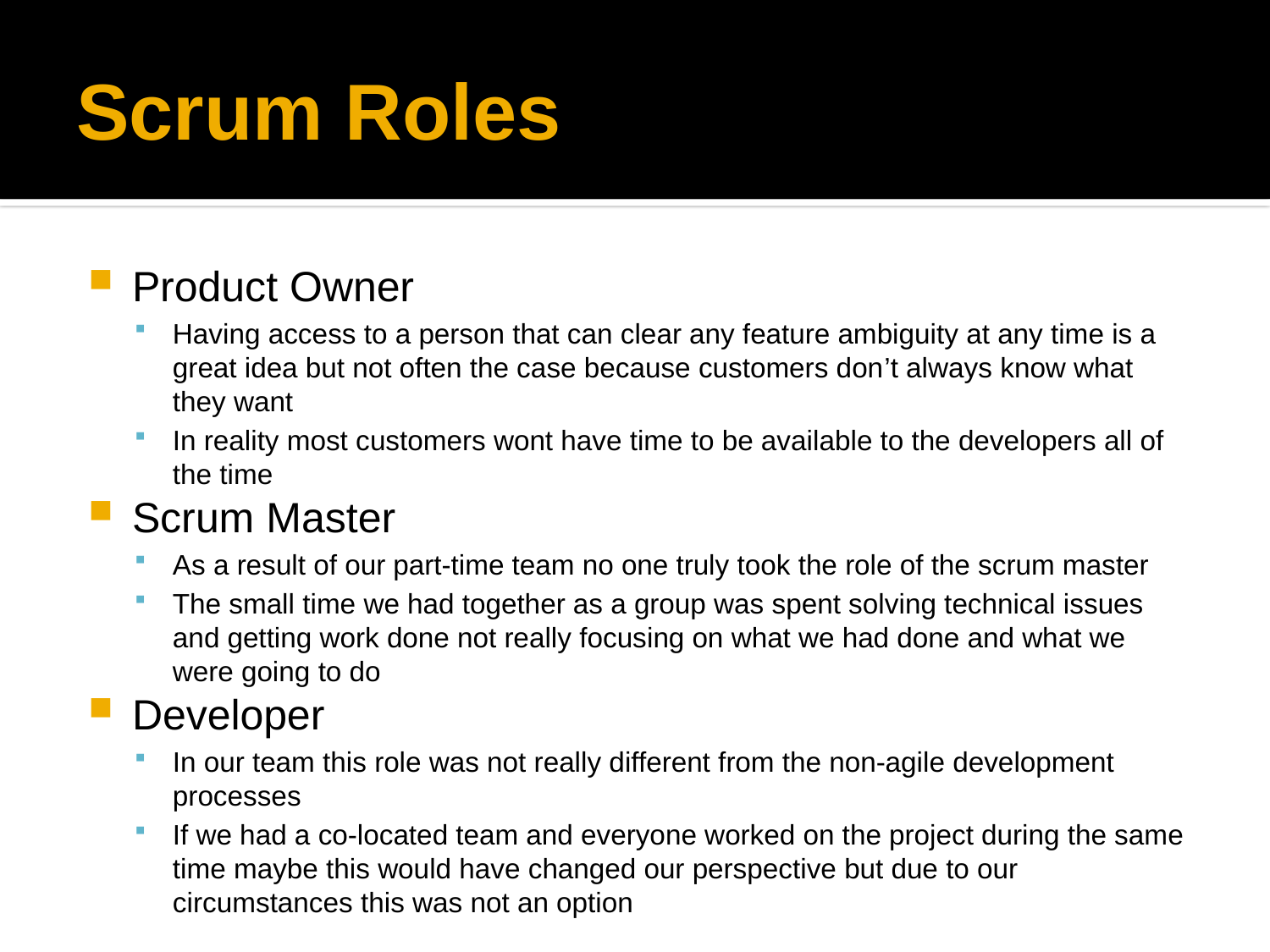

# Scrum Roles
Product Owner
Having access to a person that can clear any feature ambiguity at any time is a great idea but not often the case because customers don’t always know what they want
In reality most customers wont have time to be available to the developers all of the time
Scrum Master
As a result of our part-time team no one truly took the role of the scrum master
The small time we had together as a group was spent solving technical issues and getting work done not really focusing on what we had done and what we were going to do
Developer
In our team this role was not really different from the non-agile development processes
If we had a co-located team and everyone worked on the project during the same time maybe this would have changed our perspective but due to our circumstances this was not an option